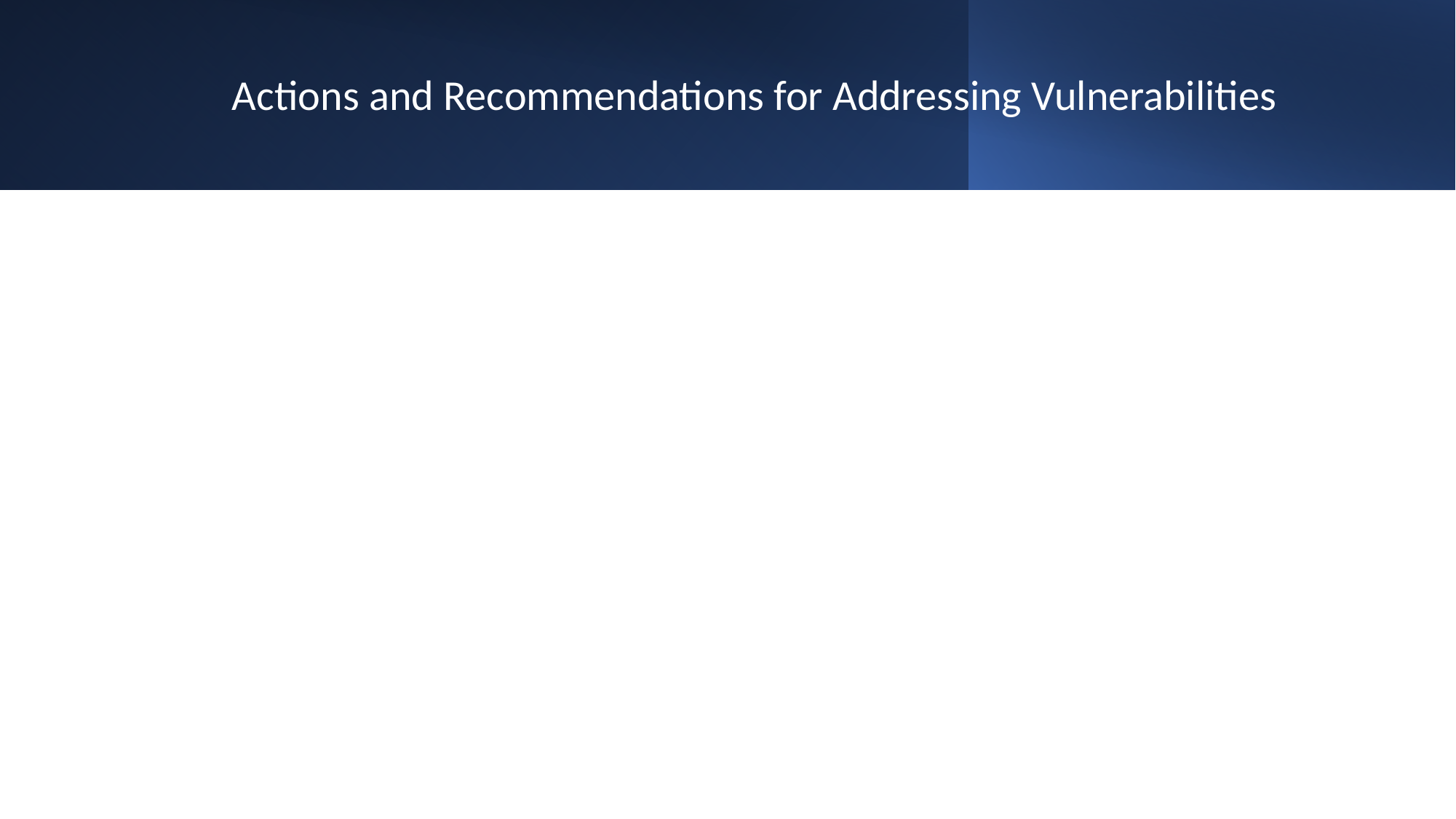

# Actions and Recommendations for Addressing Vulnerabilities